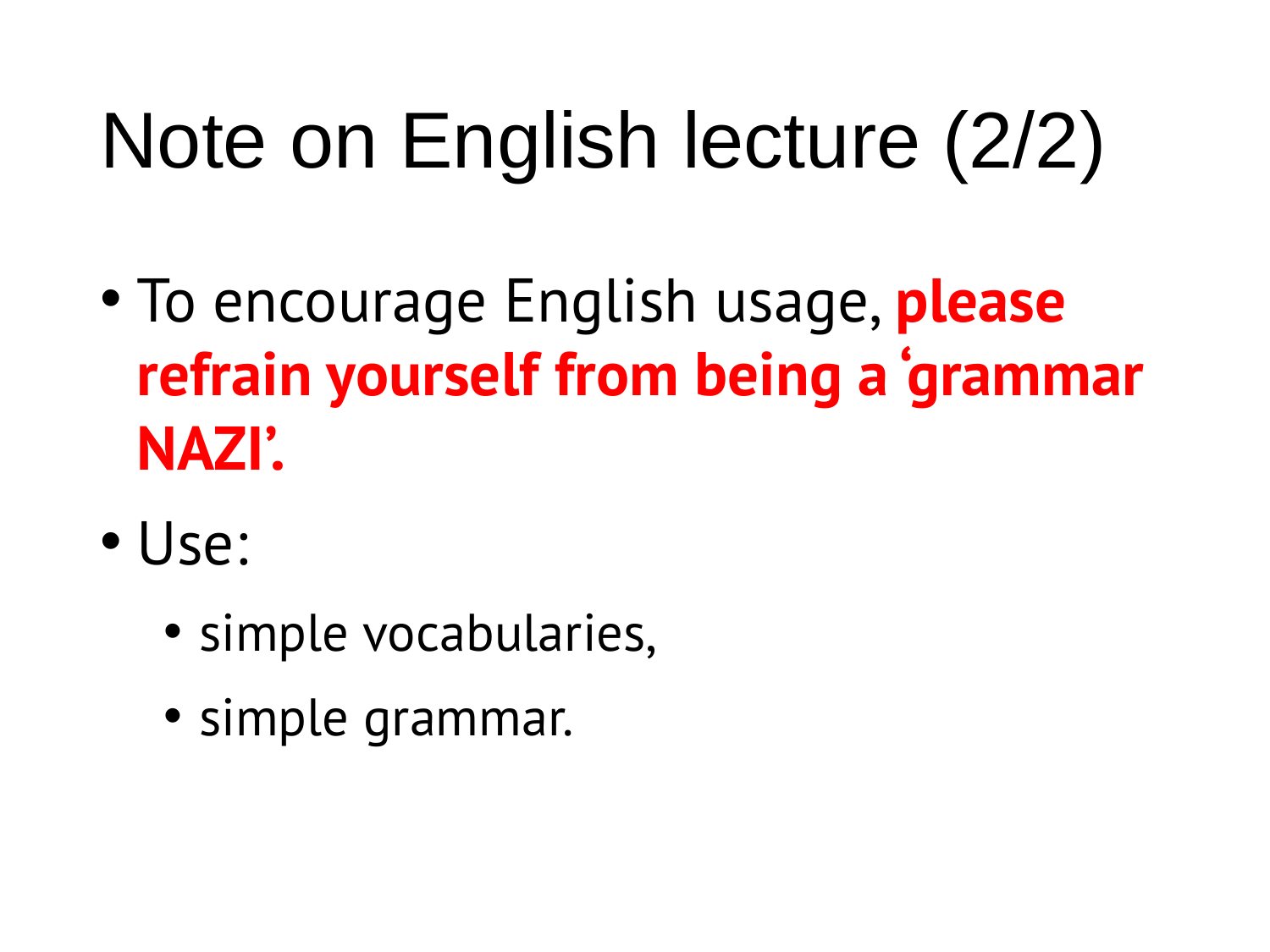

# Note on English lecture (2/2)
To encourage English usage, please refrain yourself from being a ‘grammar NAZI’.
Use:
simple vocabularies,
simple grammar.